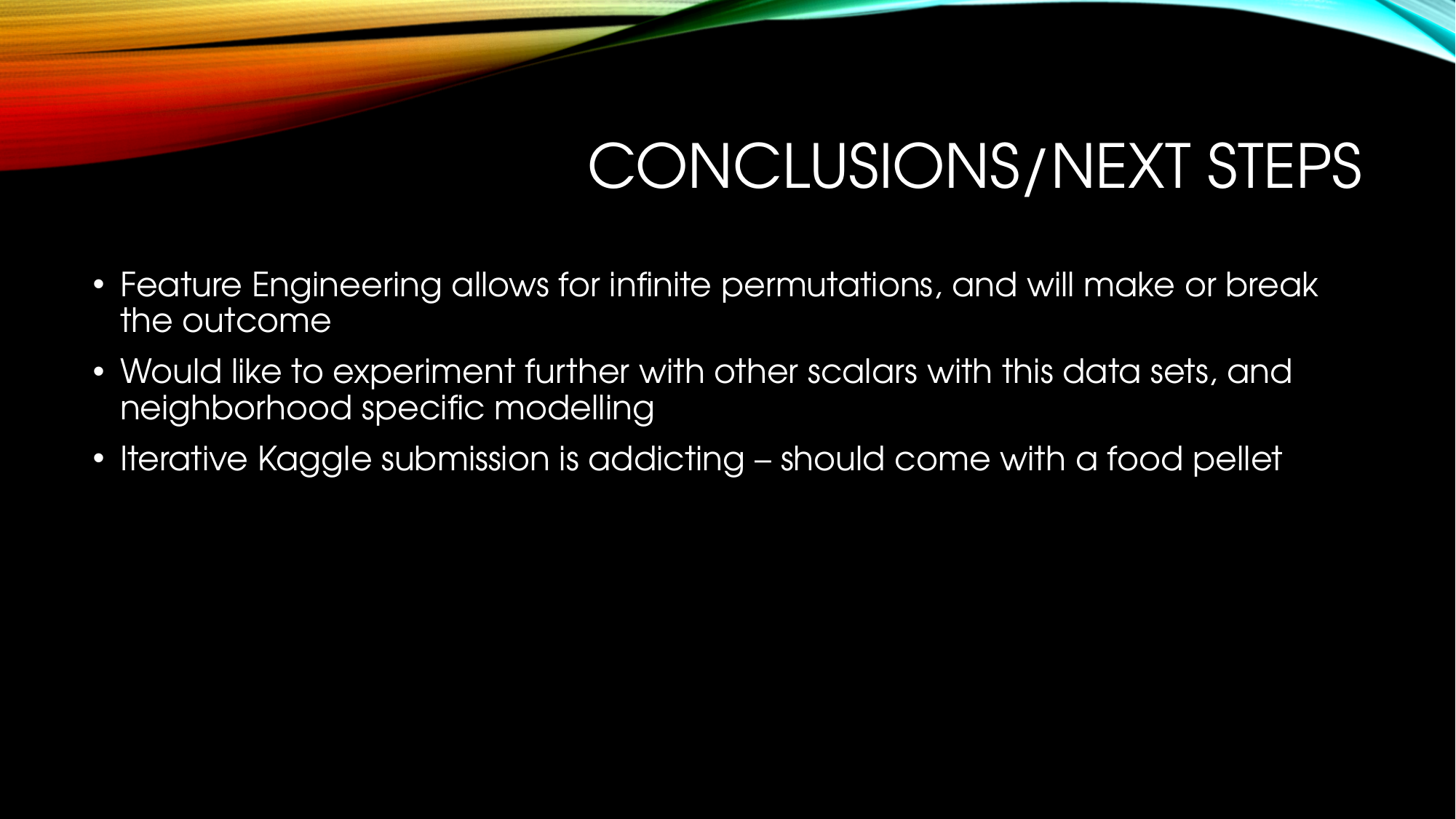

# Conclusions/Next steps
Feature Engineering allows for infinite permutations, and will make or break the outcome
Would like to experiment further with other scalars with this data sets, and neighborhood specific modelling
Iterative Kaggle submission is addicting – should come with a food pellet